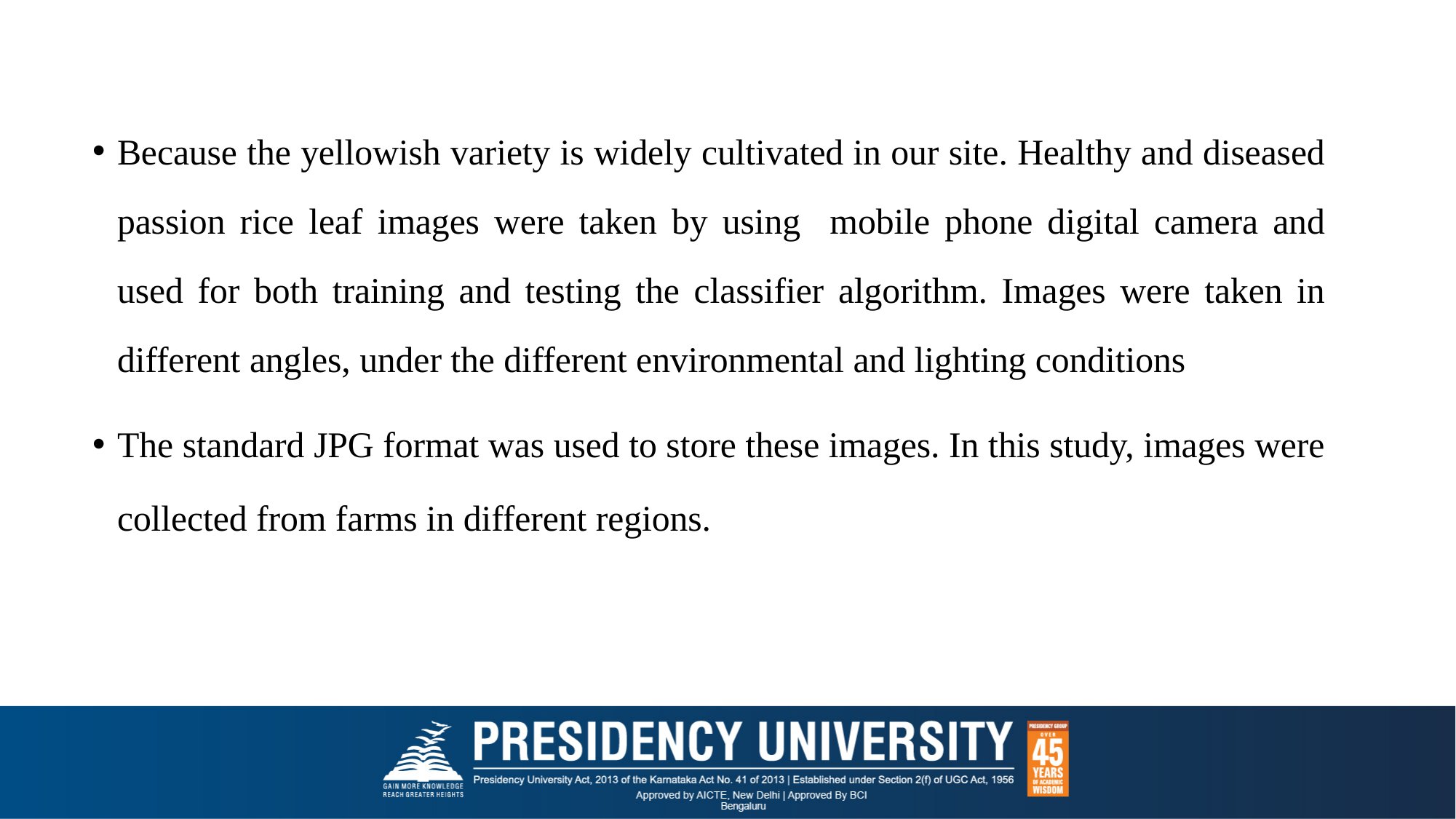

Because the yellowish variety is widely cultivated in our site. Healthy and diseased passion rice leaf images were taken by using  mobile phone digital camera and used for both training and testing the classifier algorithm. Images were taken in different angles, under the different environmental and lighting conditions
The standard JPG format was used to store these images. In this study, images were collected from farms in different regions.